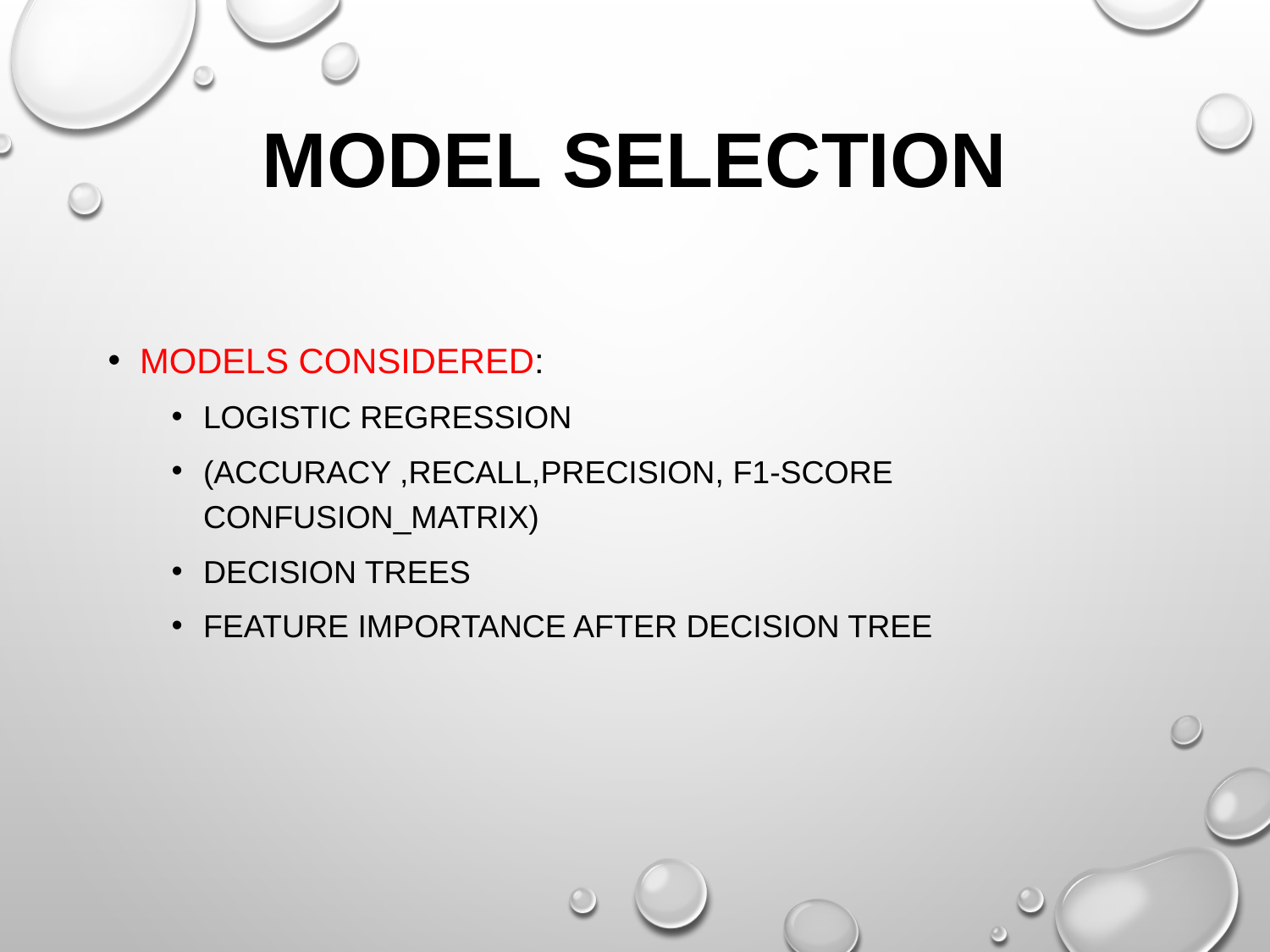

# Model Selection
Models considered:
Logistic Regression
(accuracy ,recall,precision, f1-score confusion_matrix)
Decision Trees
Feature Importance after decision tree